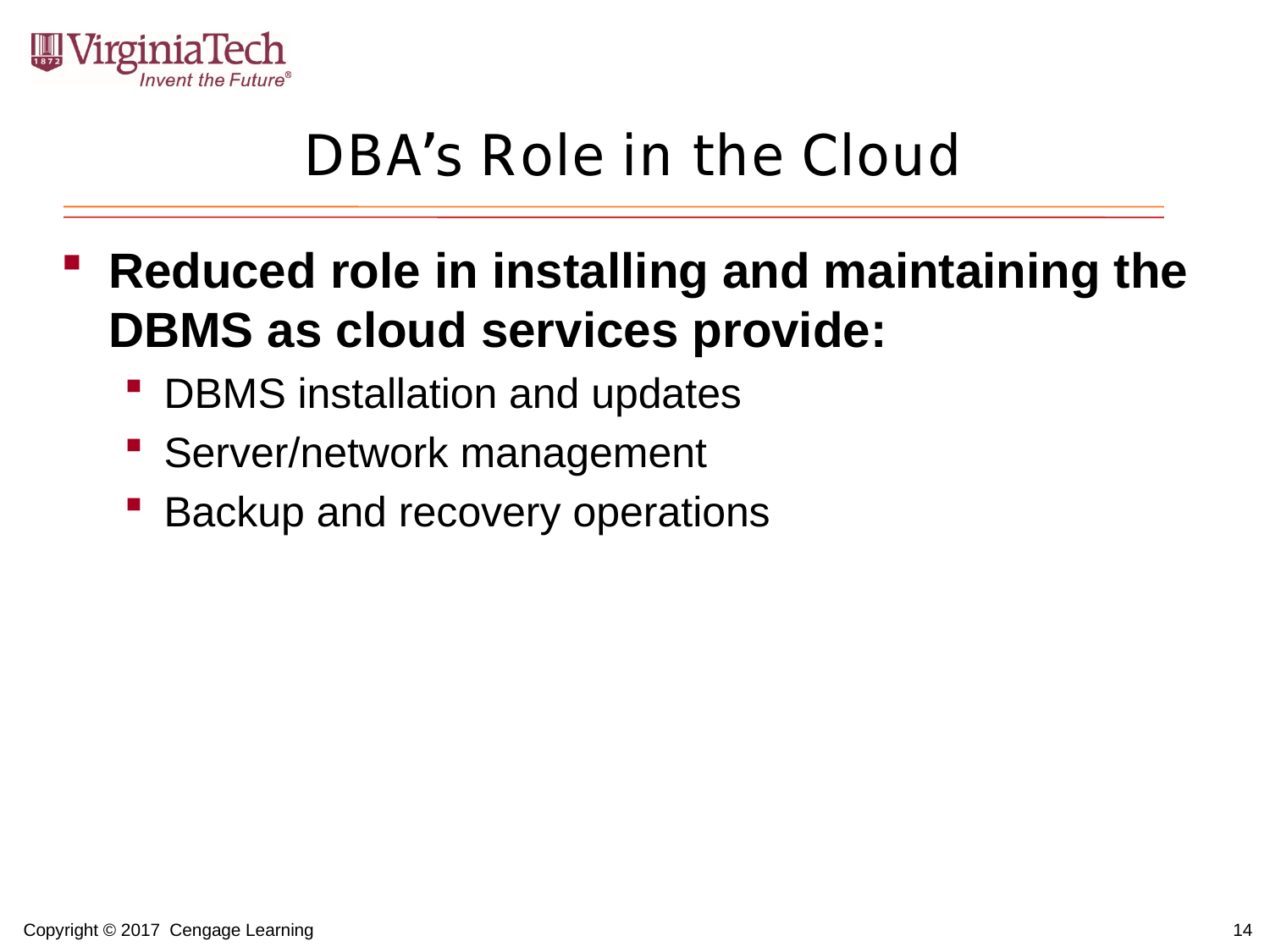

# DBA’s Role in the Cloud
Reduced role in installing and maintaining the DBMS as cloud services provide:
DBMS installation and updates
Server/network management
Backup and recovery operations
14
Copyright © 2017  Cengage Learning